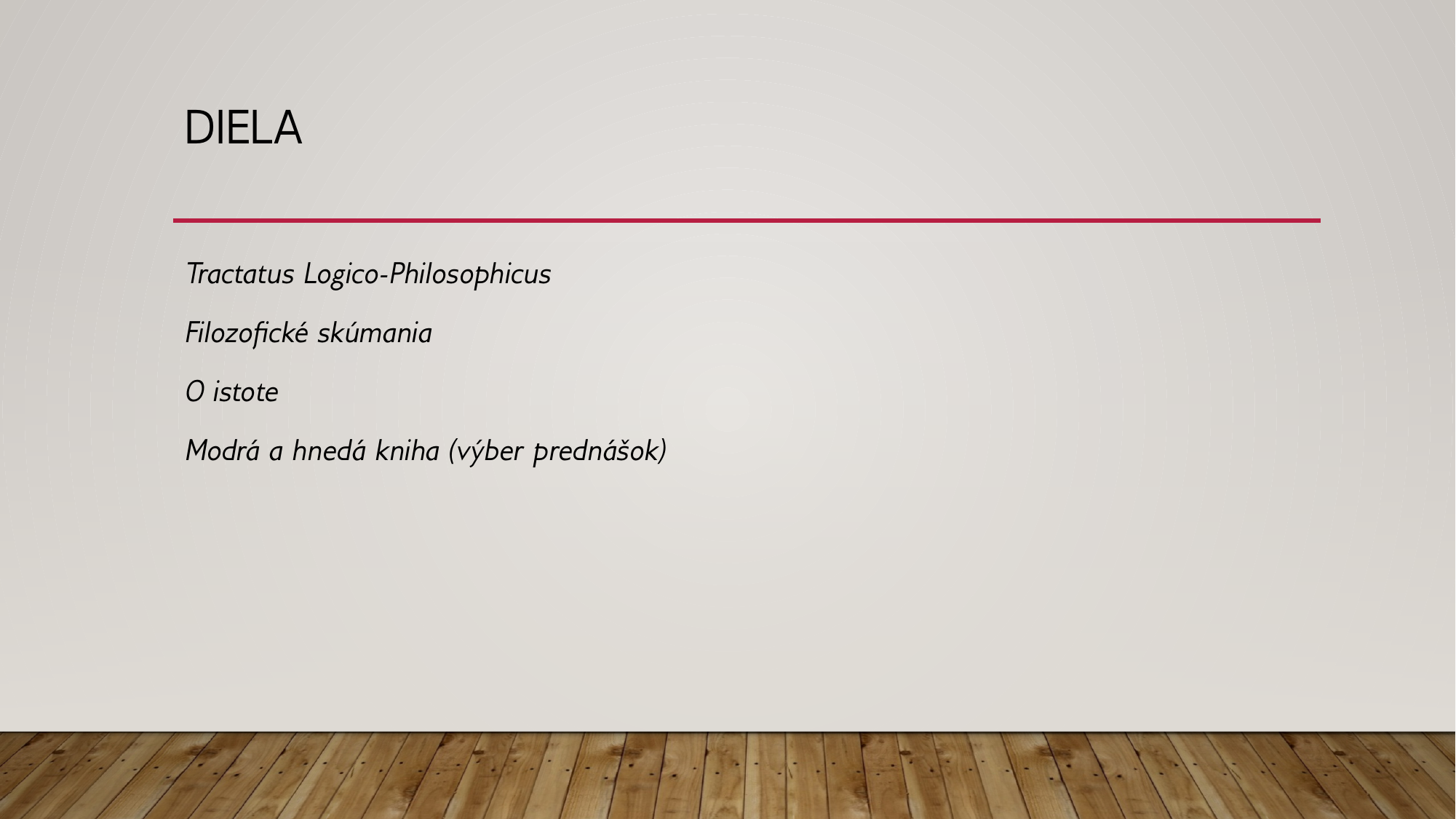

# diela
Tractatus Logico-Philosophicus
Filozofické skúmania
O istote
Modrá a hnedá kniha (výber prednášok)